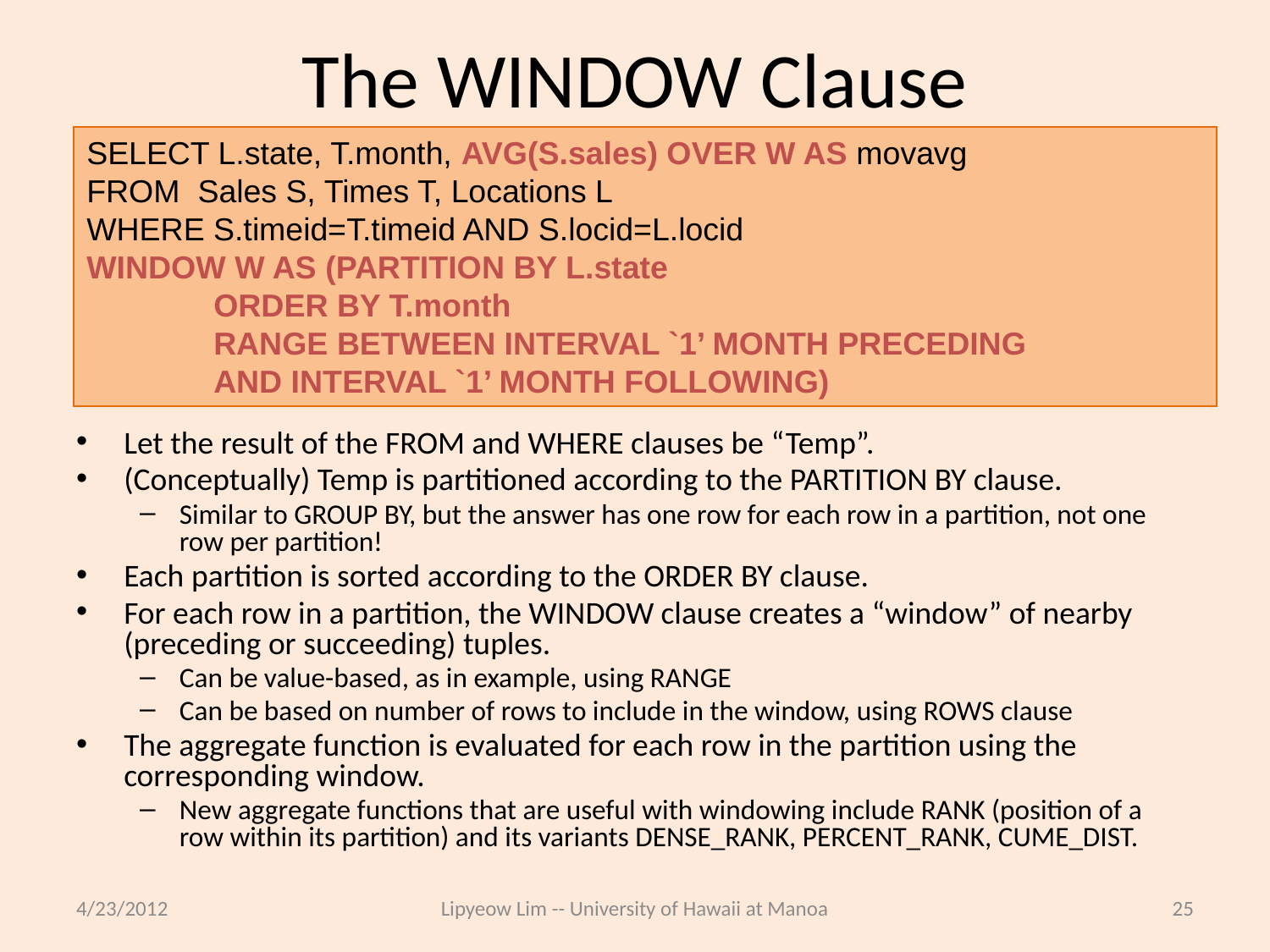

# The WINDOW Clause
SELECT L.state, T.month, AVG(S.sales) OVER W AS movavg
FROM  Sales S, Times T, Locations L
WHERE S.timeid=T.timeid AND S.locid=L.locid
WINDOW W AS (PARTITION BY L.state
	ORDER BY T.month
	RANGE BETWEEN INTERVAL `1’ MONTH PRECEDING
	AND INTERVAL `1’ MONTH FOLLOWING)
Let the result of the FROM and WHERE clauses be “Temp”.
(Conceptually) Temp is partitioned according to the PARTITION BY clause.
Similar to GROUP BY, but the answer has one row for each row in a partition, not one row per partition!
Each partition is sorted according to the ORDER BY clause.
For each row in a partition, the WINDOW clause creates a “window” of nearby (preceding or succeeding) tuples.
Can be value-based, as in example, using RANGE
Can be based on number of rows to include in the window, using ROWS clause
The aggregate function is evaluated for each row in the partition using the corresponding window.
New aggregate functions that are useful with windowing include RANK (position of a row within its partition) and its variants DENSE_RANK, PERCENT_RANK, CUME_DIST.

4/23/2012
Lipyeow Lim -- University of Hawaii at Manoa
25